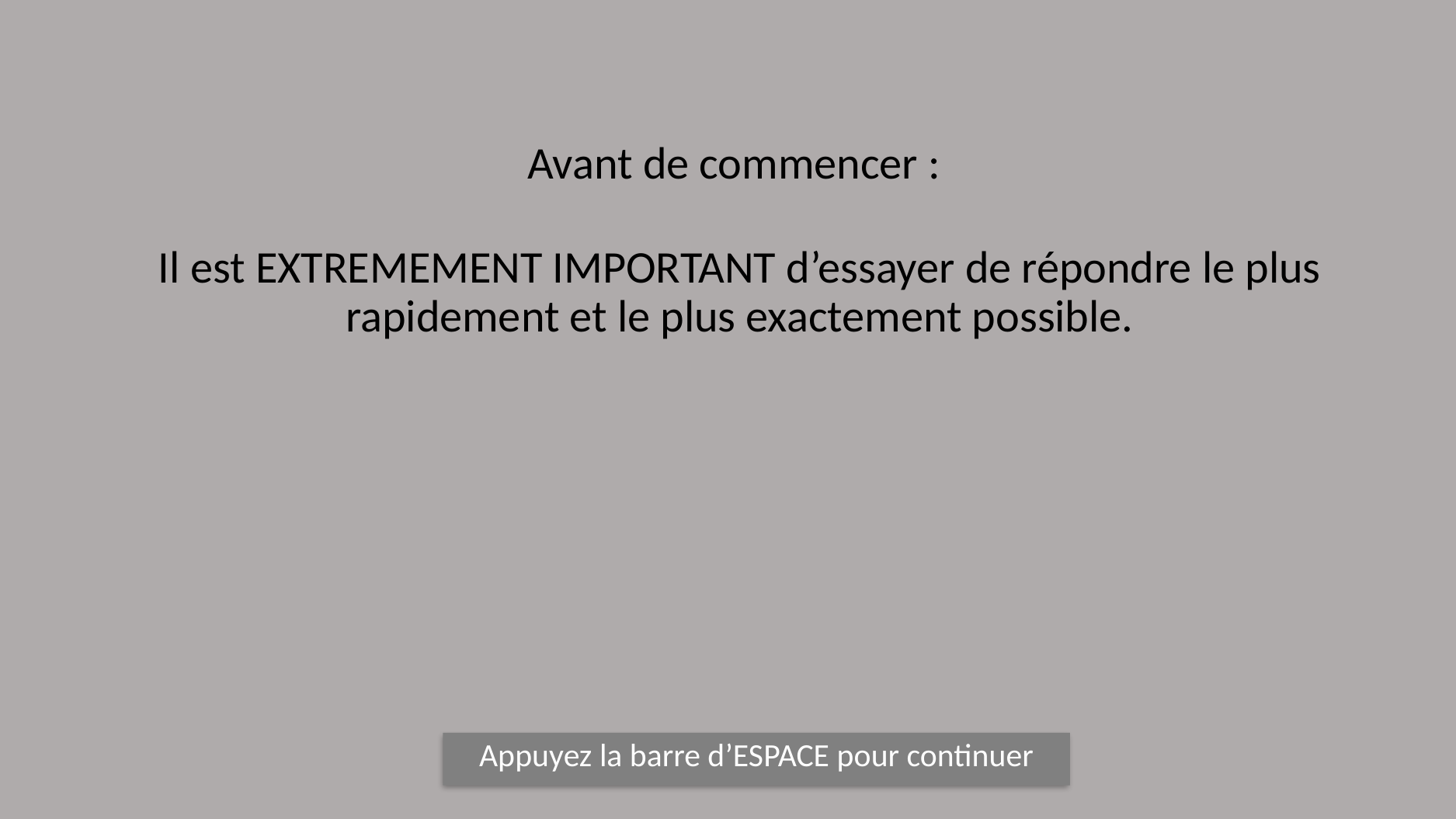

Avant de commencer :
Il est EXTREMEMENT IMPORTANT d’essayer de répondre le plus rapidement et le plus exactement possible.
Appuyez la barre d’ESPACE pour continuer